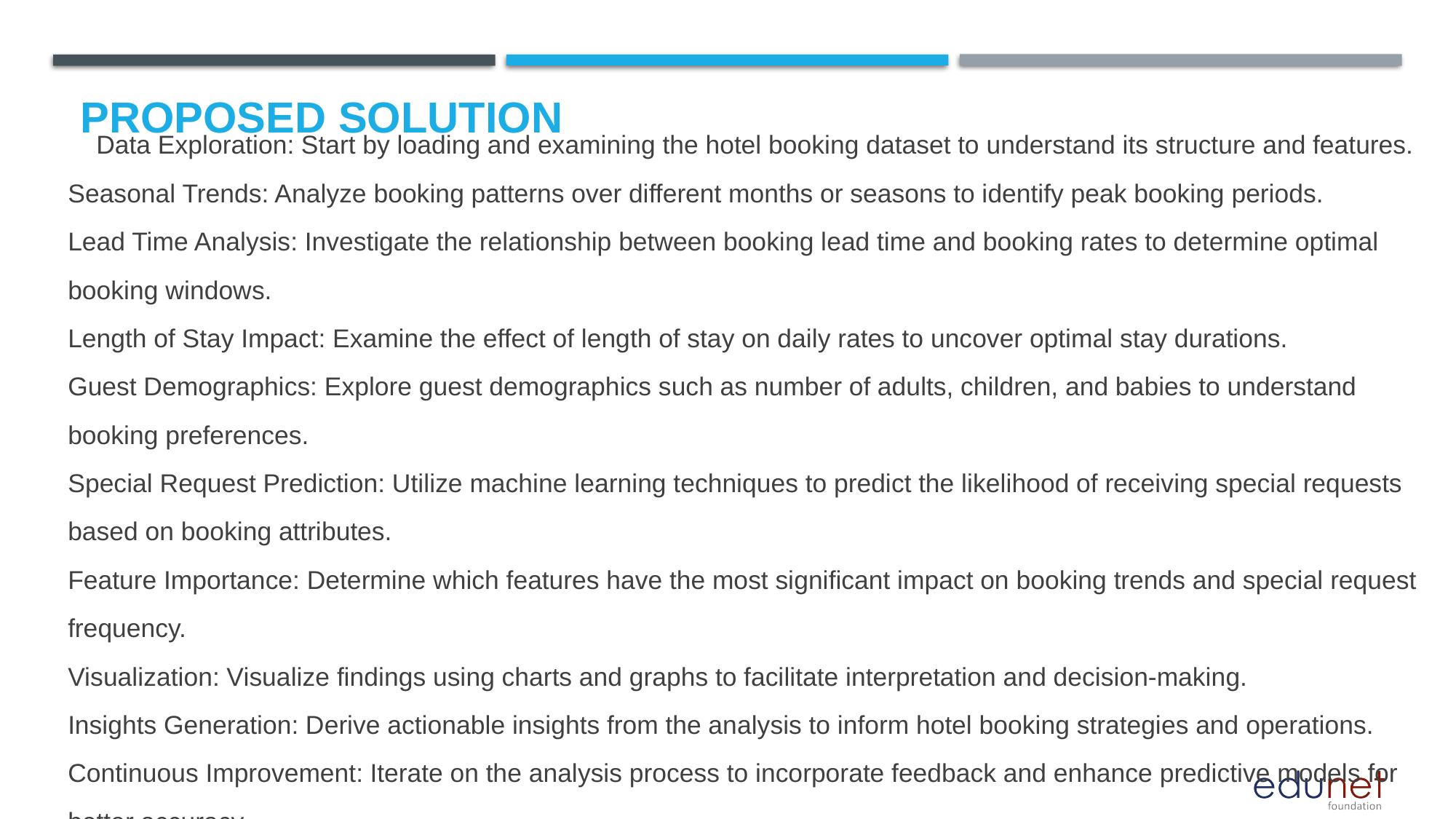

Data Exploration: Start by loading and examining the hotel booking dataset to understand its structure and features.
Seasonal Trends: Analyze booking patterns over different months or seasons to identify peak booking periods.
Lead Time Analysis: Investigate the relationship between booking lead time and booking rates to determine optimal
booking windows.
Length of Stay Impact: Examine the effect of length of stay on daily rates to uncover optimal stay durations.
Guest Demographics: Explore guest demographics such as number of adults, children, and babies to understand
booking preferences.
Special Request Prediction: Utilize machine learning techniques to predict the likelihood of receiving special requests
based on booking attributes.
Feature Importance: Determine which features have the most significant impact on booking trends and special request
frequency.
Visualization: Visualize findings using charts and graphs to facilitate interpretation and decision-making.
Insights Generation: Derive actionable insights from the analysis to inform hotel booking strategies and operations.
Continuous Improvement: Iterate on the analysis process to incorporate feedback and enhance predictive models for
better accuracy
# Proposed Solution